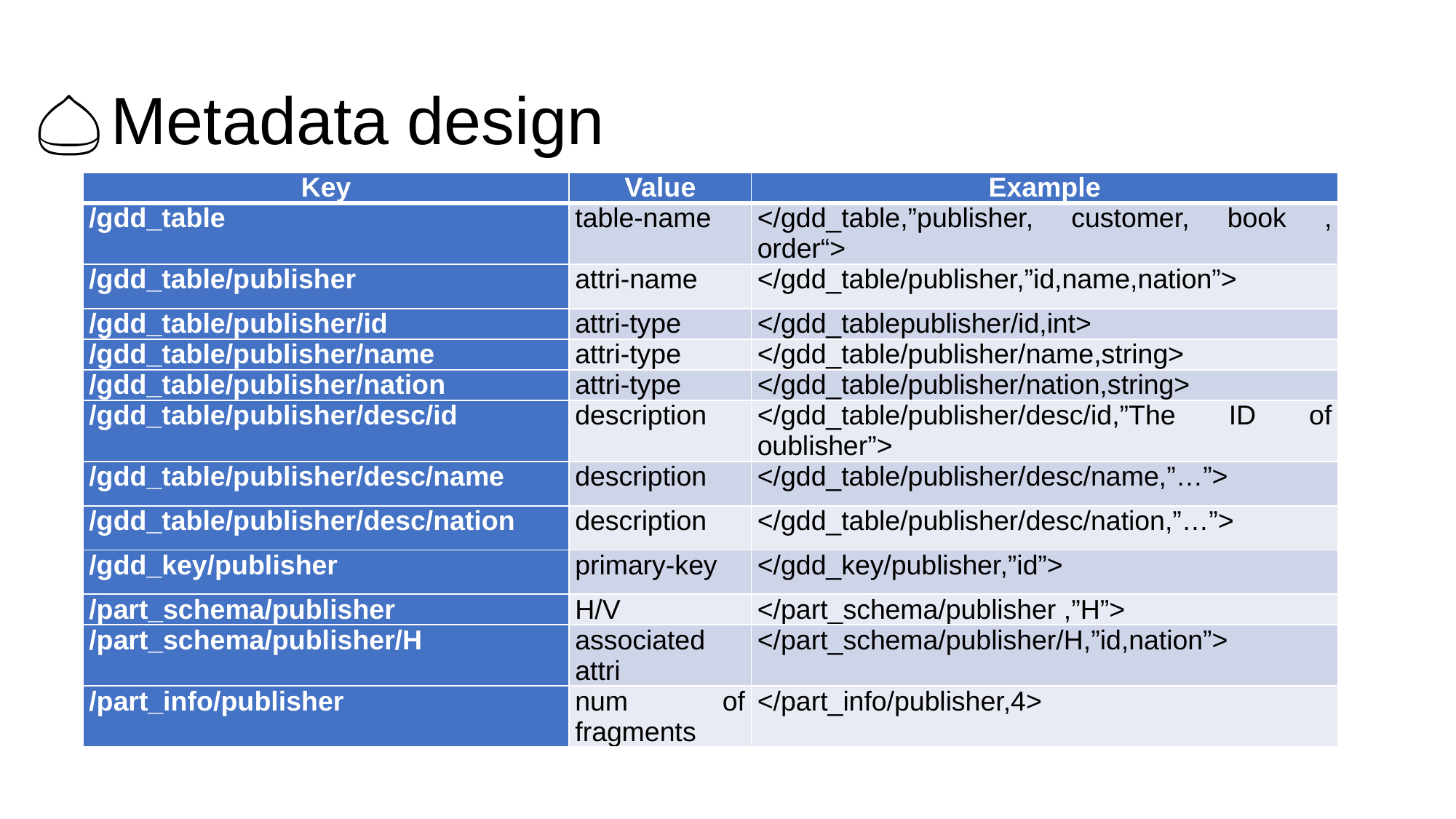

# Metadata design
🌰
| Key | Value | Example |
| --- | --- | --- |
| /gdd\_table | table-name | </gdd\_table,”publisher, customer, book , order“> |
| /gdd\_table/publisher | attri-name | </gdd\_table/publisher,”id,name,nation”> |
| /gdd\_table/publisher/id | attri-type | </gdd\_tablepublisher/id,int> |
| /gdd\_table/publisher/name | attri-type | </gdd\_table/publisher/name,string> |
| /gdd\_table/publisher/nation | attri-type | </gdd\_table/publisher/nation,string> |
| /gdd\_table/publisher/desc/id | description | </gdd\_table/publisher/desc/id,”The ID of oublisher”> |
| /gdd\_table/publisher/desc/name | description | </gdd\_table/publisher/desc/name,”…”> |
| /gdd\_table/publisher/desc/nation | description | </gdd\_table/publisher/desc/nation,”…”> |
| /gdd\_key/publisher | primary-key | </gdd\_key/publisher,”id”> |
| /part\_schema/publisher | H/V | </part\_schema/publisher ,”H”> |
| /part\_schema/publisher/H | associated attri | </part\_schema/publisher/H,”id,nation”> |
| /part\_info/publisher | num of fragments | </part\_info/publisher,4> |